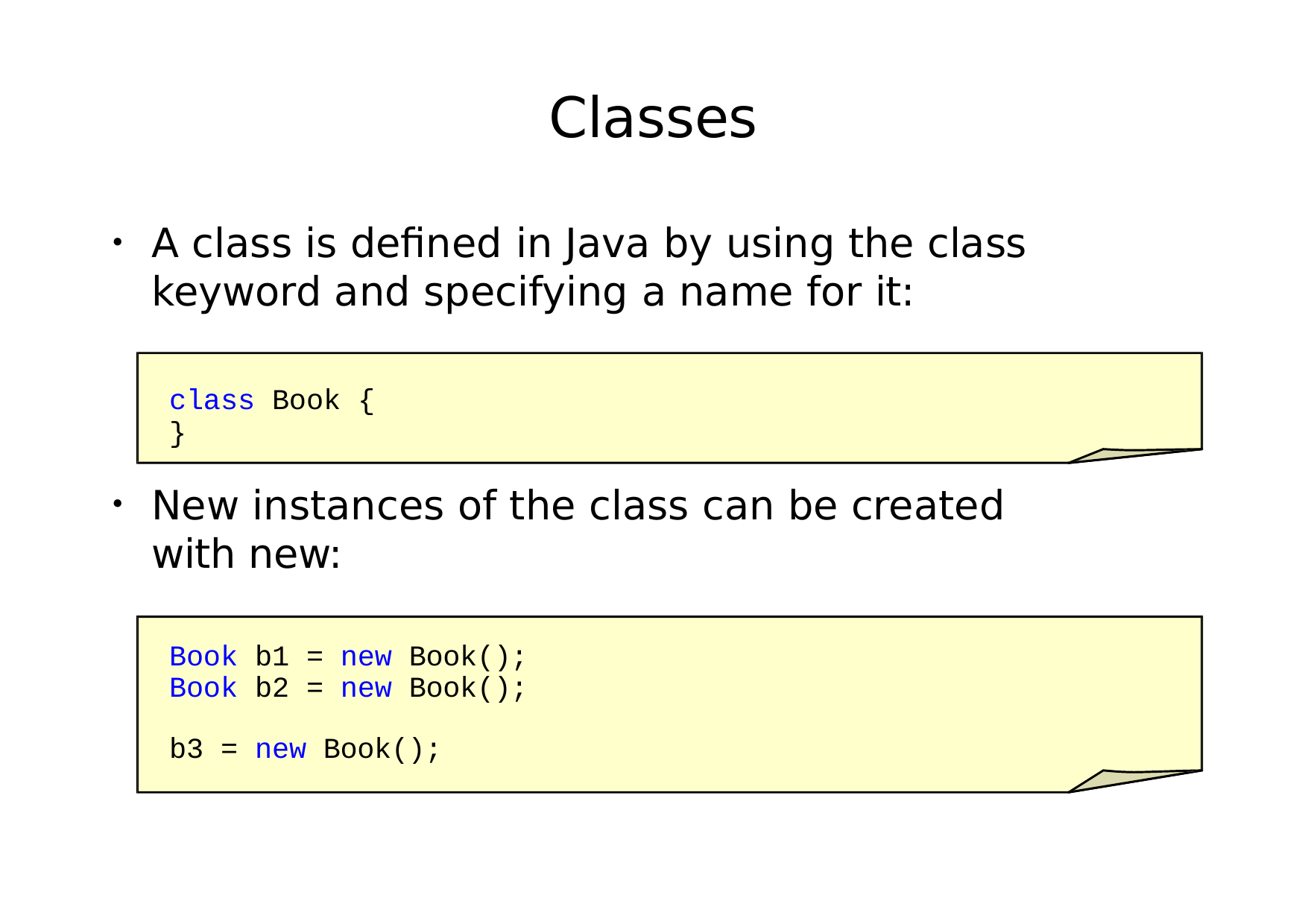

# Classes
A class is defined in Java by using the class keyword and specifying a name for it:
●

class Book {
}
New instances of the class can be created with new:
●

Book b1 = new Book(); Book b2 = new Book();
b3 = new Book();
First Latin American Workshop on Distributed Laboratory Instrumentation Systems
Carlos Kavka
46